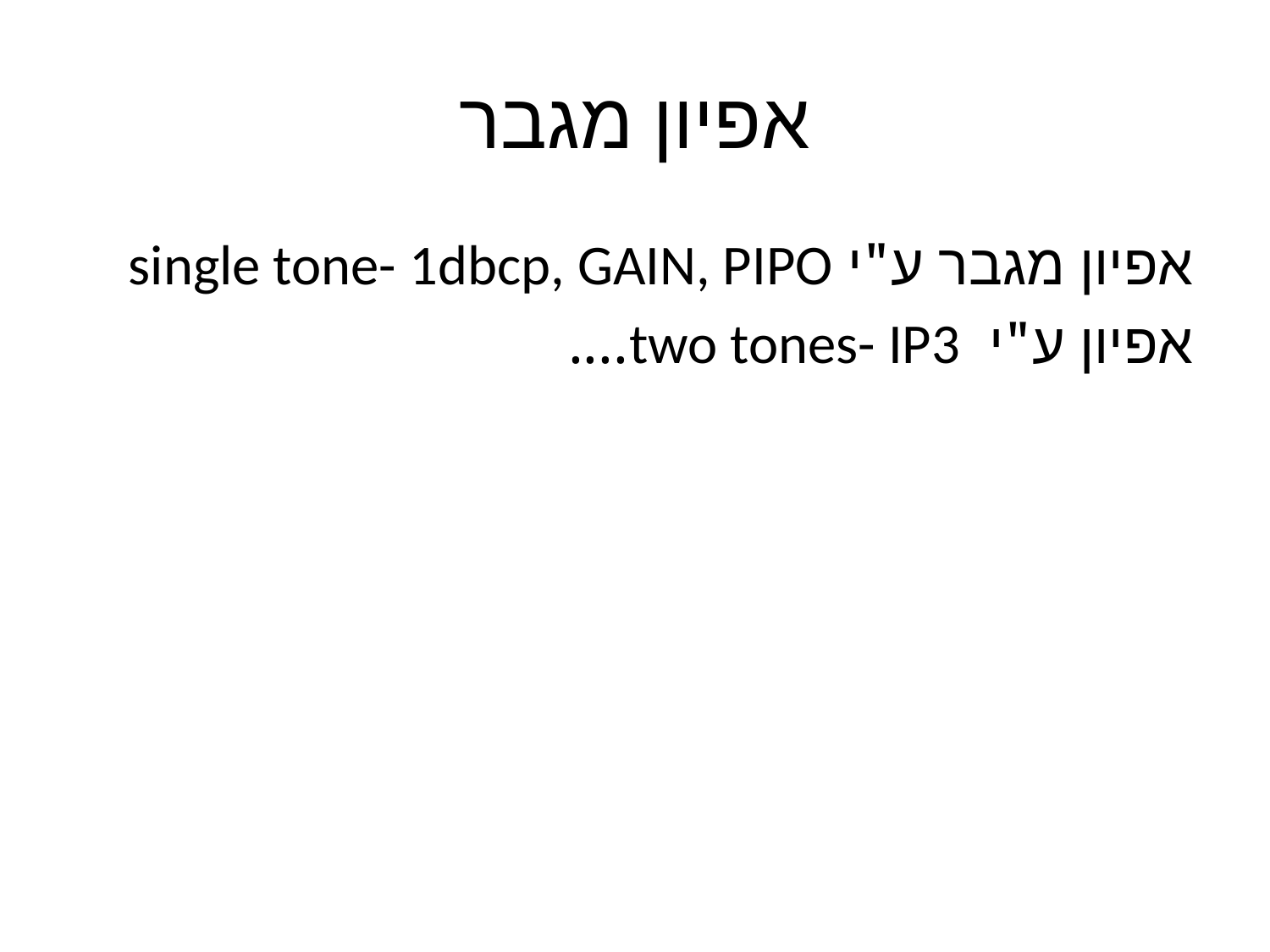

# אפיון מגבר
אפיון מגבר ע"י single tone- 1dbcp, GAIN, PIPO
אפיון ע"י  two tones- IP3....